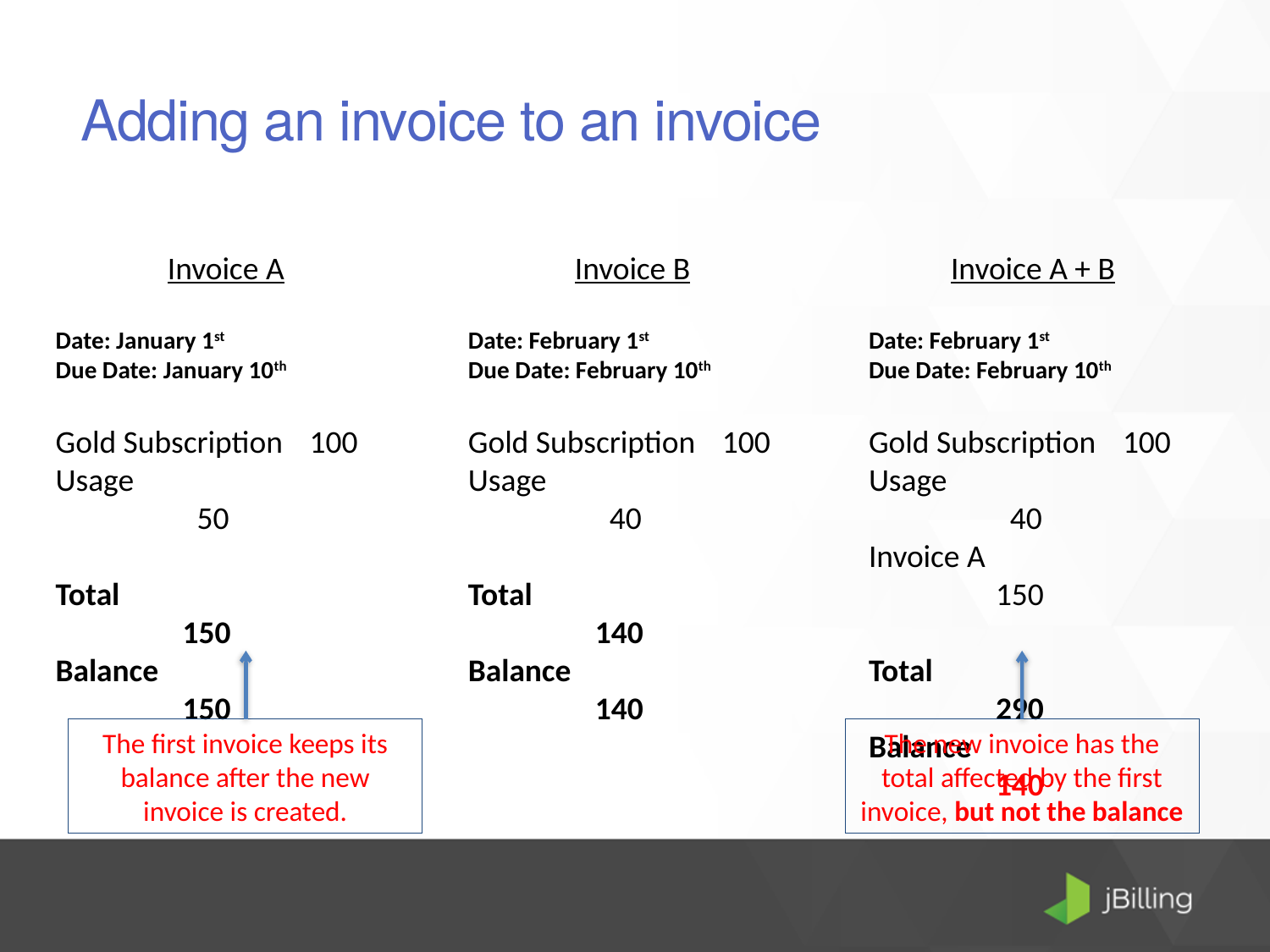

# Adding an invoice to an invoice
Invoice A

Date: January 1st
Due Date: January 10th

Gold Subscription 	100
Usage 			  50

Total			150
Balance			150
Invoice B

Date: February 1st
Due Date: February 10th

Gold Subscription 	100
Usage 			  40

Total			140
Balance			140
Invoice A + B

Date: February 1st
Due Date: February 10th

Gold Subscription 	100
Usage 			  40
Invoice A			150

Total			290
Balance			140
The new invoice has the total affected by the first invoice, but not the balance
The first invoice keeps its balance after the new invoice is created.